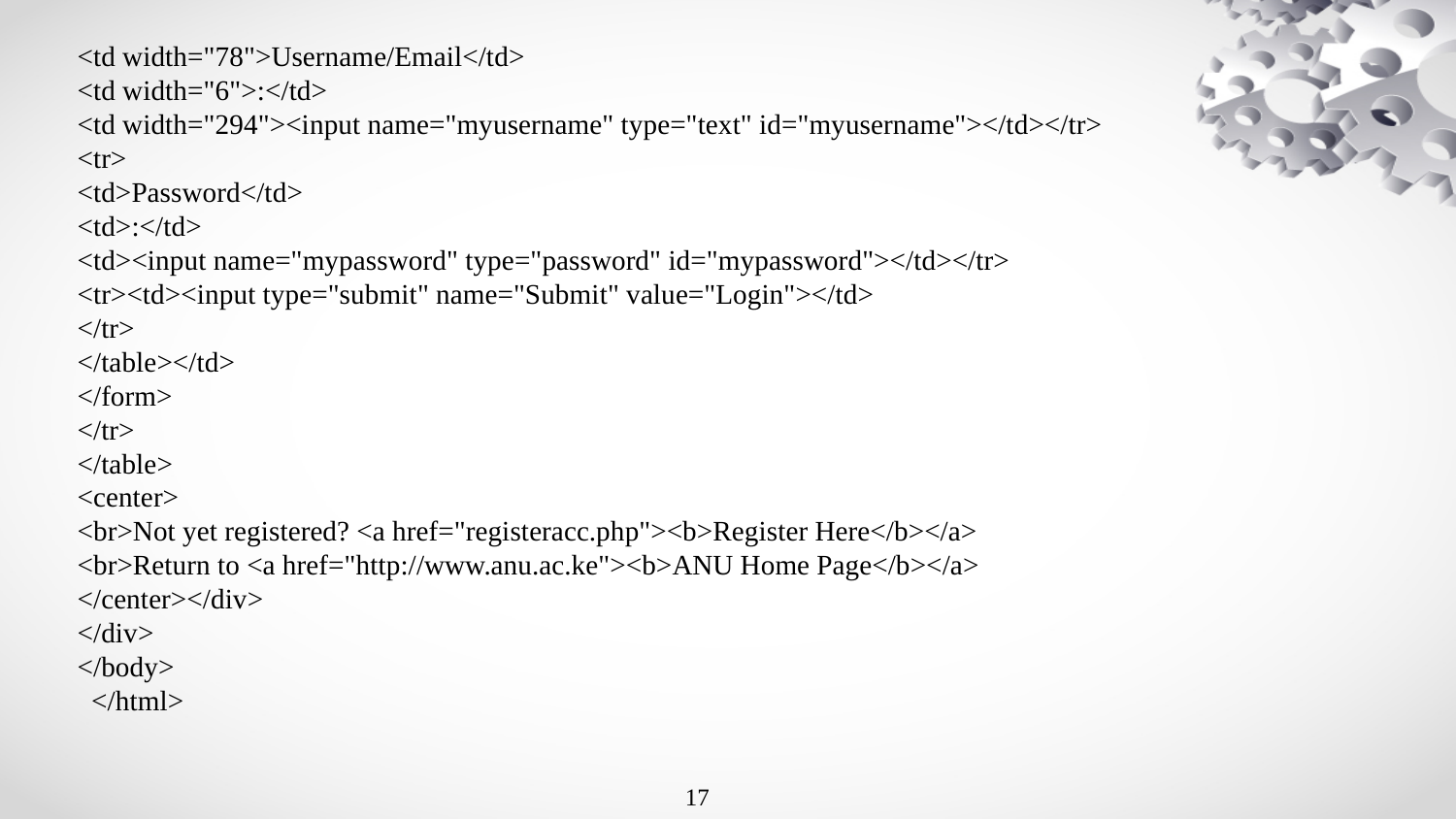

<td width="78">Username/Email</td><td width="6">:</td><td width="294"><input name="myusername" type="text" id="myusername"></td></tr><tr><td>Password</td><td>:</td><td><input name="mypassword" type="password" id="mypassword"></td></tr><tr><td><input type="submit" name="Submit" value="Login"></td></tr></table></td></form></tr></table><center><br>Not yet registered? <a href="registeracc.php"><b>Register Here</b></a><br>Return to <a href="http://www.anu.ac.ke"><b>ANU Home Page</b></a></center></div></div></body></html>
17